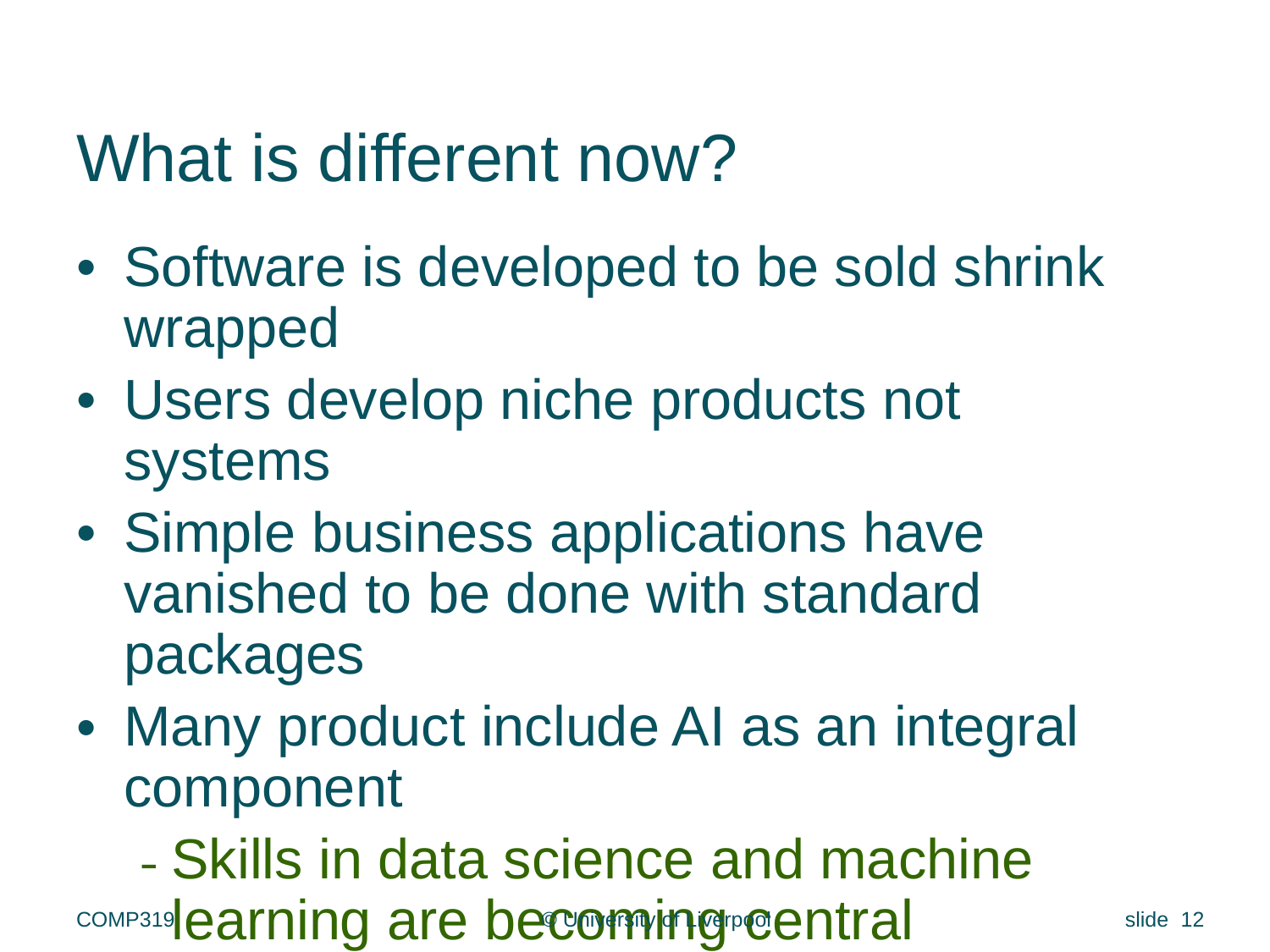

# What is different now?
Software is developed to be sold shrink wrapped
Users develop niche products not systems
Simple business applications have vanished to be done with standard packages
Many product include AI as an integral component
Skills in data science and machine learning are becoming central
COMP319
© University of Liverpool
slide  12